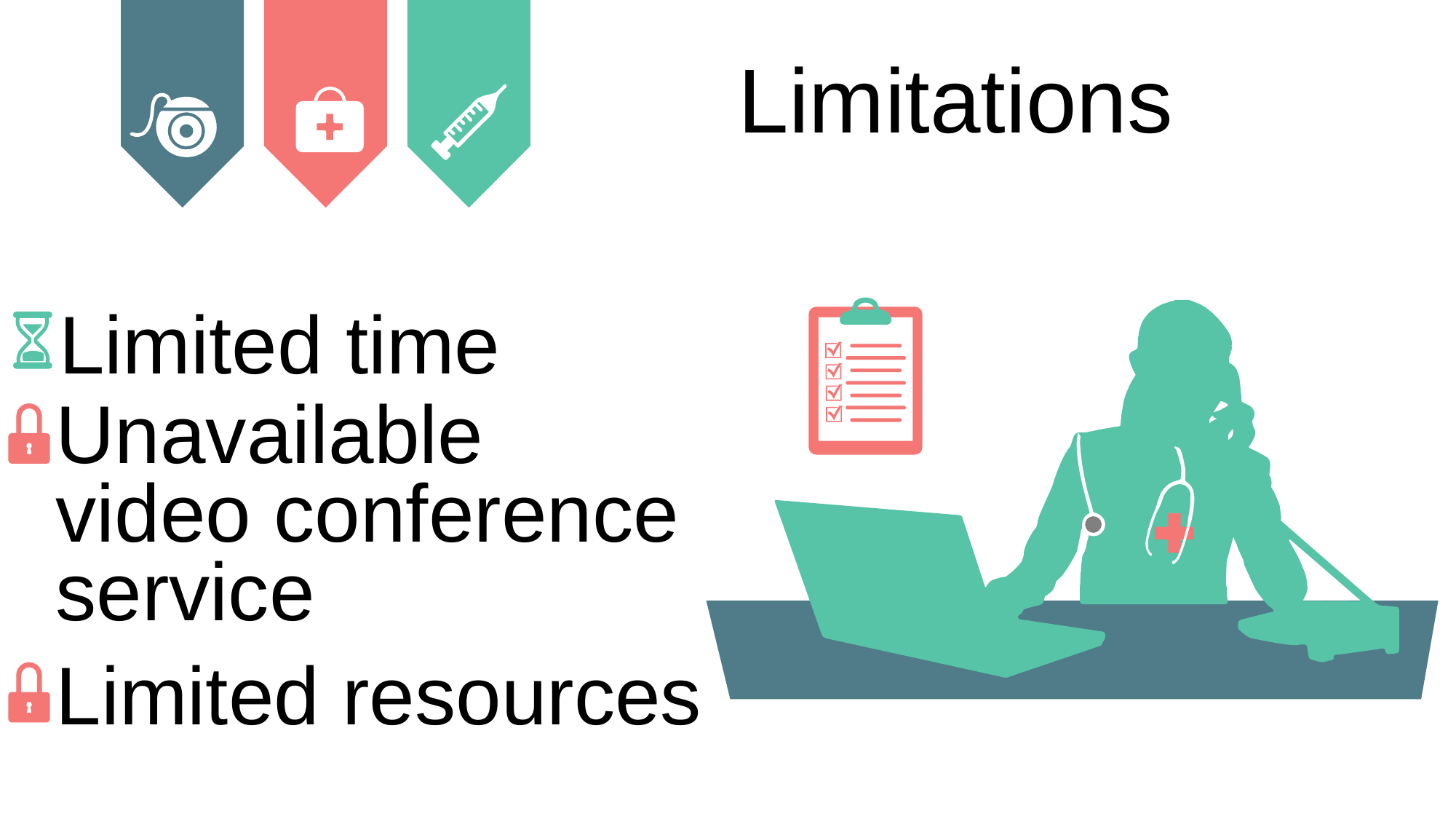

Limitations

Limited time

Unavailable video conference service

Limited resources